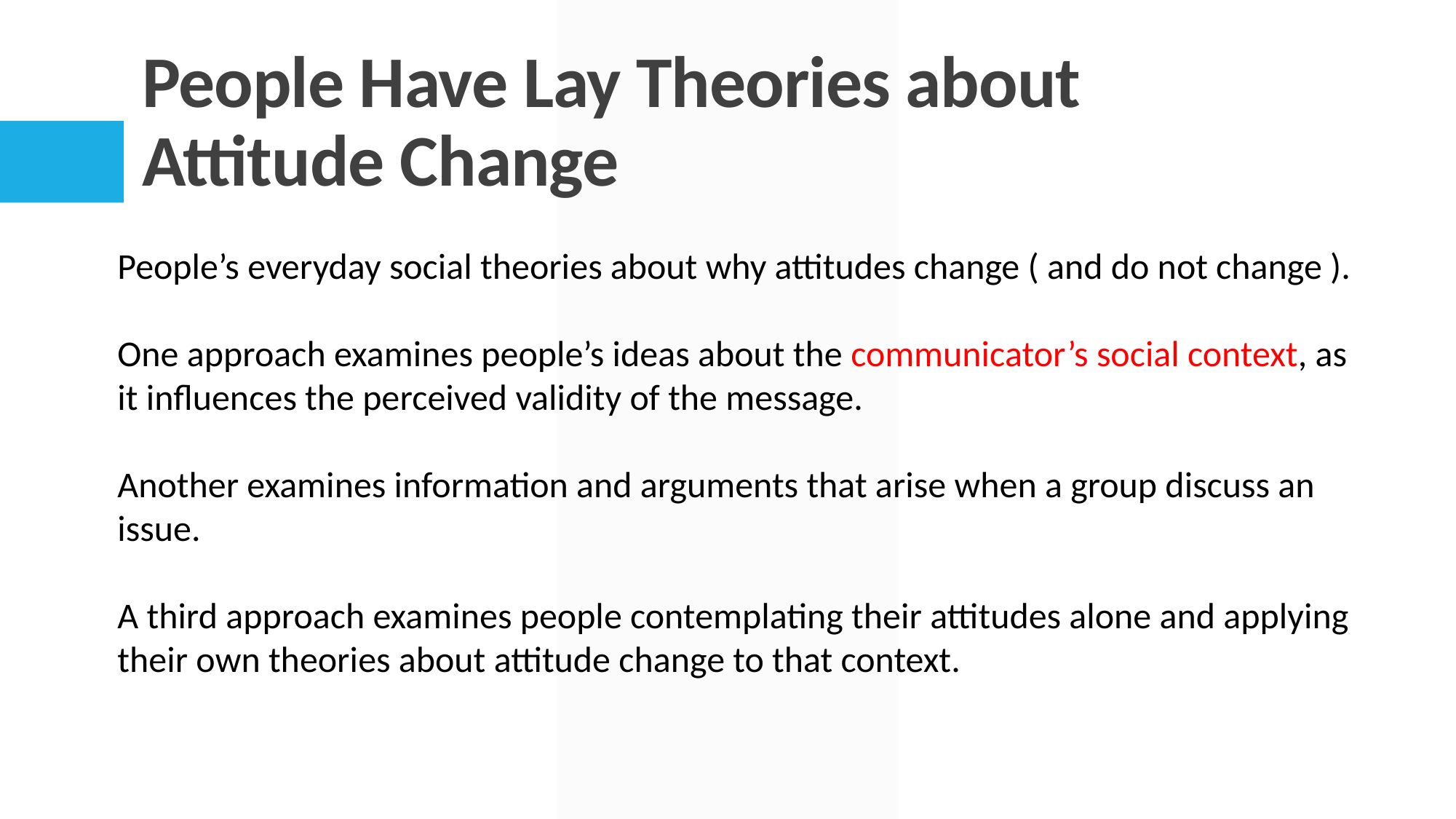

# People Have Lay Theories about Attitude Change
People’s everyday social theories about why attitudes change ( and do not change ).

One approach examines people’s ideas about the communicator’s social context, as it influences the perceived validity of the message.

Another examines information and arguments that arise when a group discuss an issue.

A third approach examines people contemplating their attitudes alone and applying their own theories about attitude change to that context.